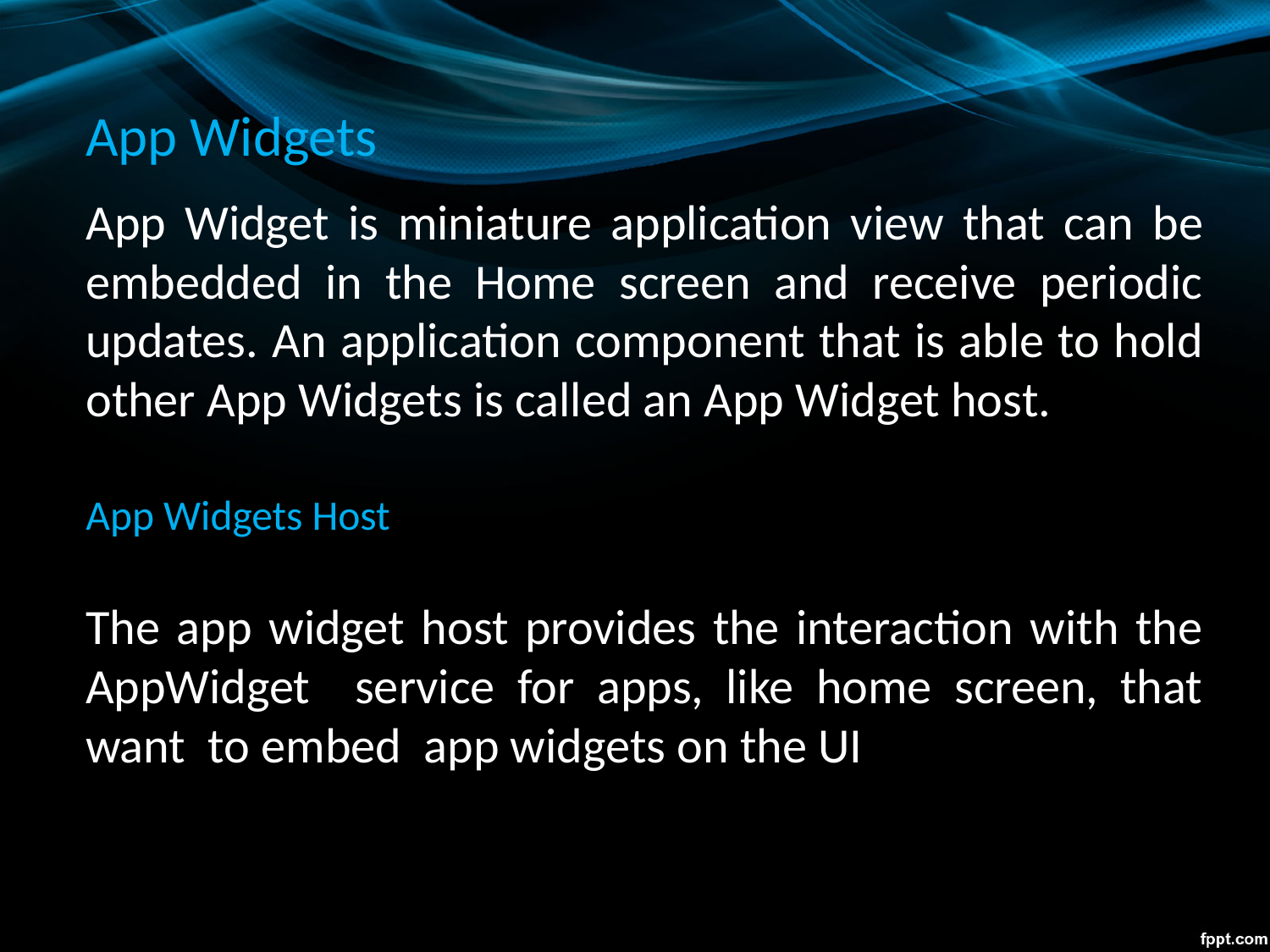

App Widgets
App Widget is miniature application view that can be embedded in the Home screen and receive periodic updates. An application component that is able to hold other App Widgets is called an App Widget host.

# App Widgets Host
The app widget host provides the interaction with the AppWidget  service for apps, like home screen, that want  to embed  app widgets on the UI